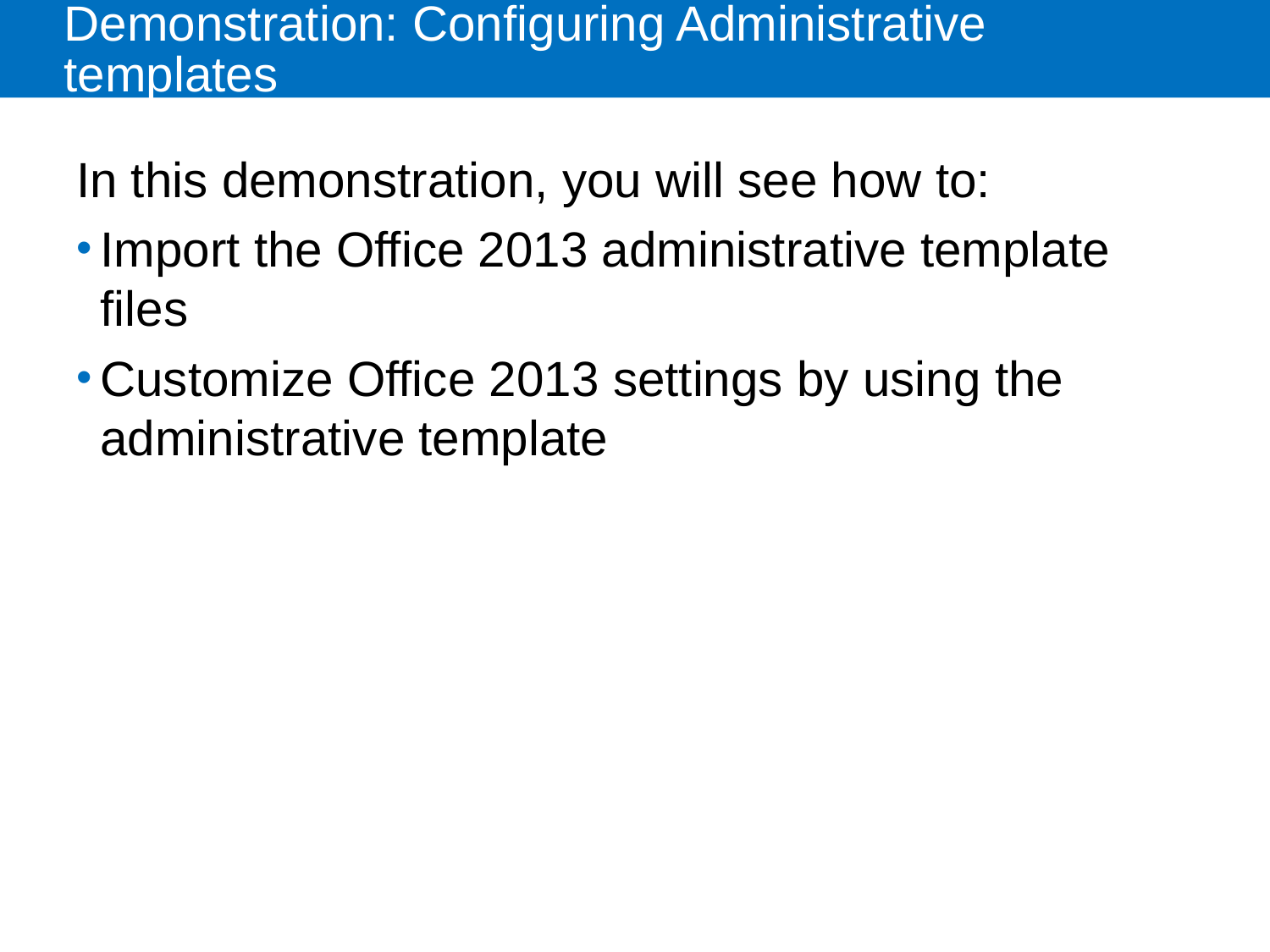

# Demonstration: Configuring Administrative templates
In this demonstration, you will see how to:
Import the Office 2013 administrative template files
Customize Office 2013 settings by using the administrative template